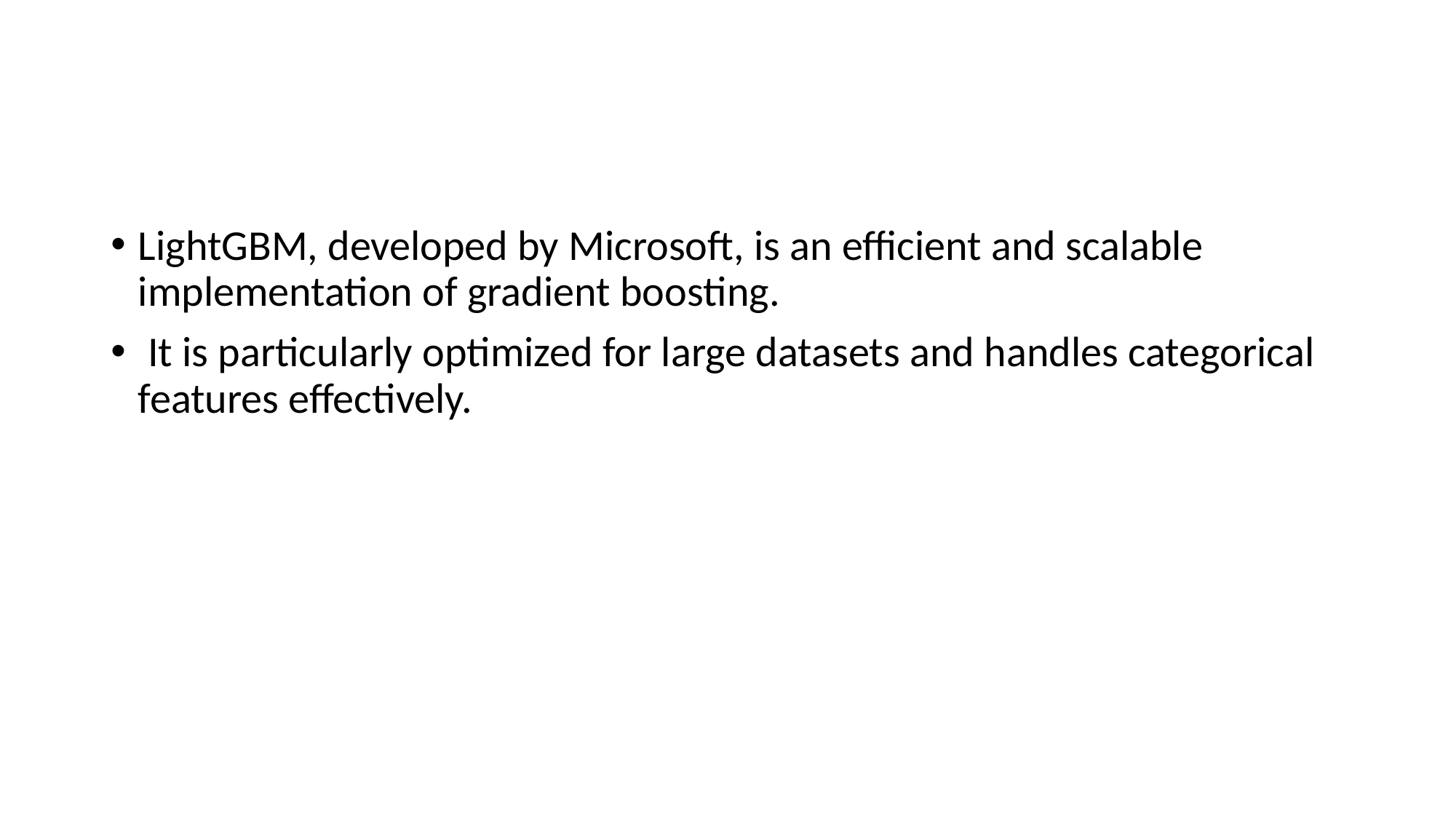

#
LightGBM, developed by Microsoft, is an efficient and scalable implementation of gradient boosting.
 It is particularly optimized for large datasets and handles categorical features effectively.